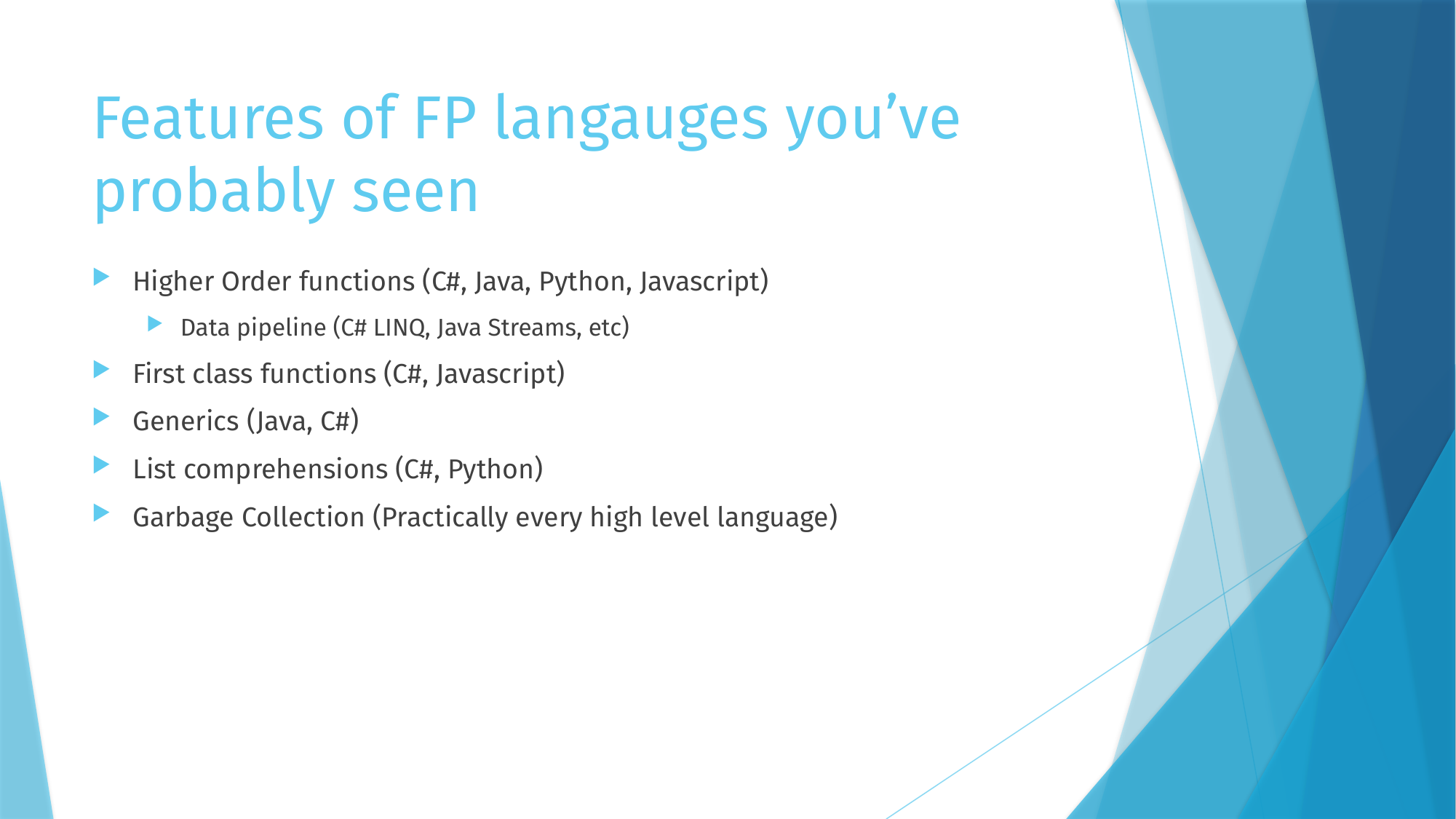

# Features of FP langauges you’ve probably seen
Higher Order functions (C#, Java, Python, Javascript)
Data pipeline (C# LINQ, Java Streams, etc)
First class functions (C#, Javascript)
Generics (Java, C#)
List comprehensions (C#, Python)
Garbage Collection (Practically every high level language)